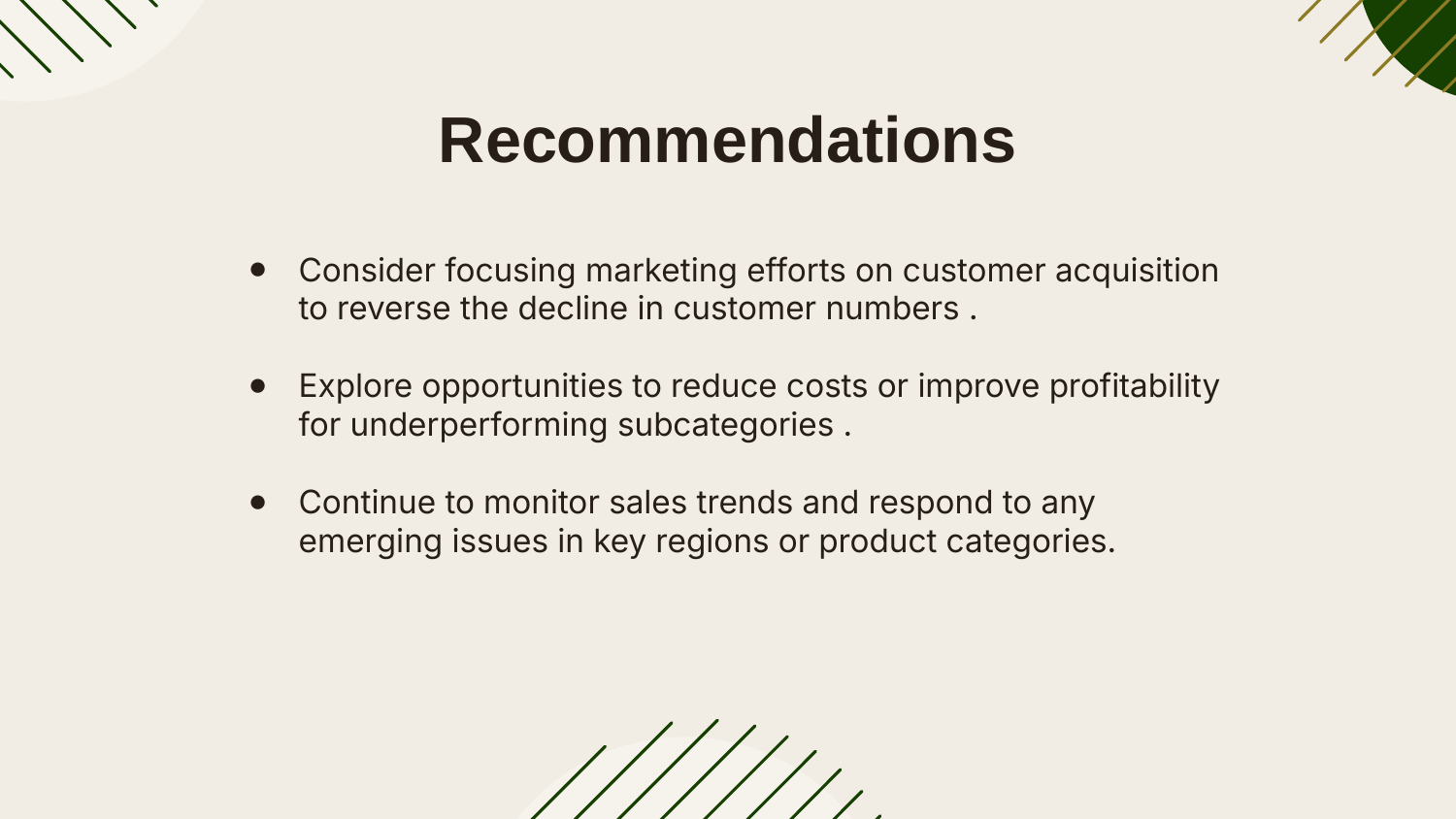

# Recommendations
Consider focusing marketing efforts on customer acquisition to reverse the decline in customer numbers .

Explore opportunities to reduce costs or improve profitability for underperforming subcategories .

Continue to monitor sales trends and respond to any emerging issues in key regions or product categories.